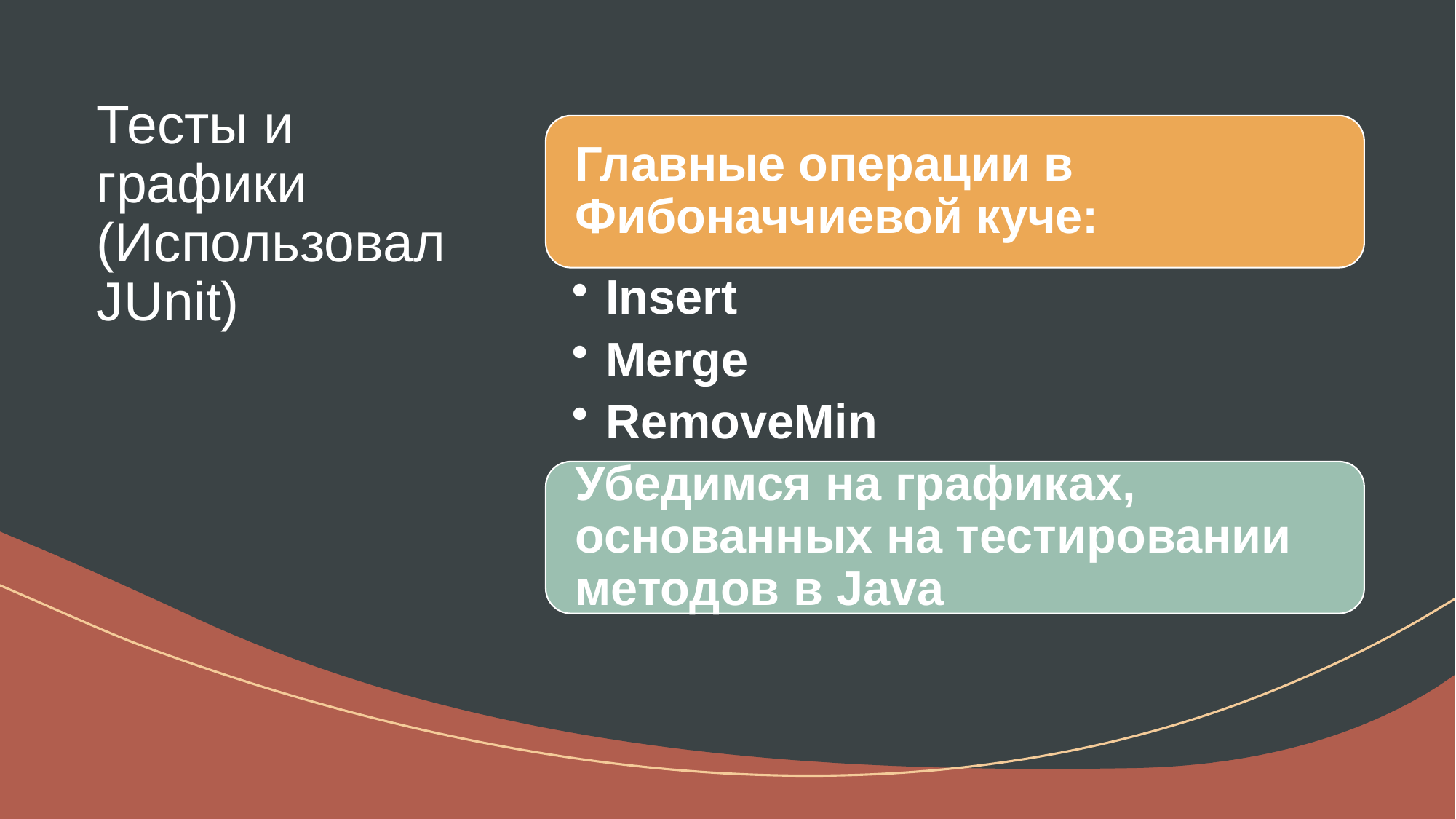

# Тесты и графики (Использовал JUnit)
Главные операции в Фибоначчиевой куче:
Insert
Merge
RemoveMin
Убедимся на графиках, основанных на тестировании методов в Java